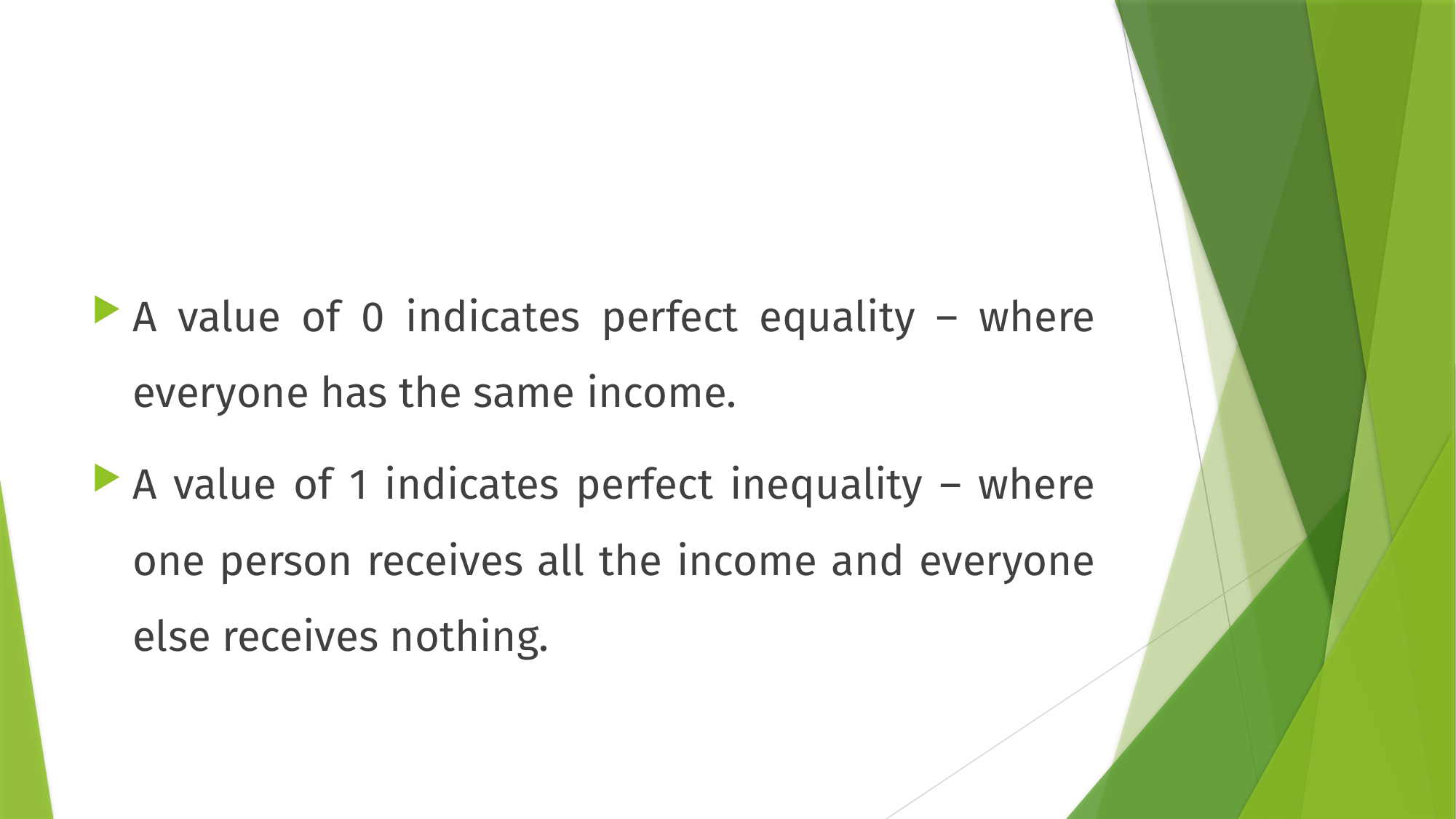

#
A value of 0 indicates perfect equality – where everyone has the same income.
A value of 1 indicates perfect inequality – where one person receives all the income and everyone else receives nothing.